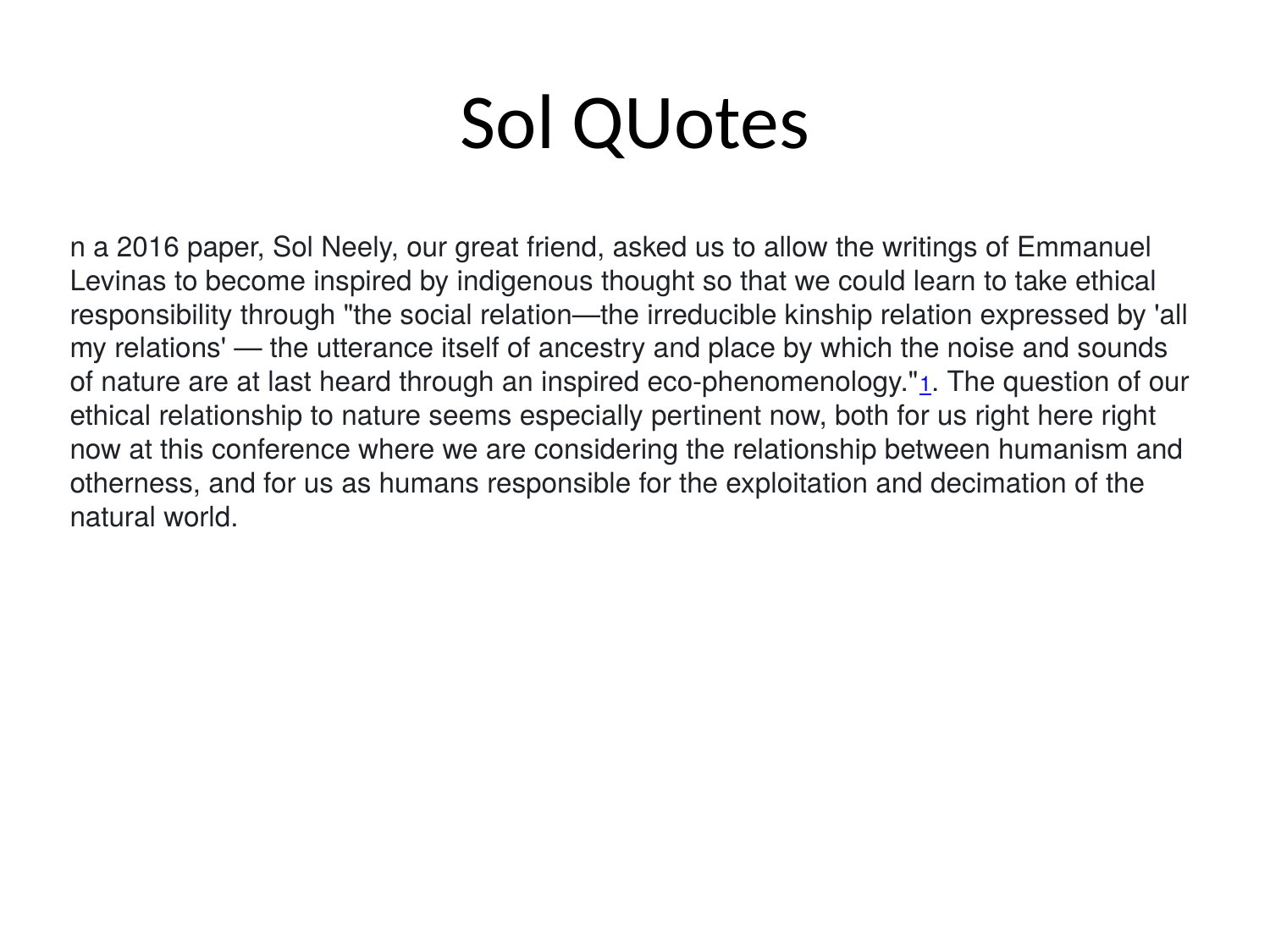

# Sol QUotes
n a 2016 paper, Sol Neely, our great friend, asked us to allow the writings of Emmanuel Levinas to become inspired by indigenous thought so that we could learn to take ethical responsibility through "the social relation—the irreducible kinship relation expressed by 'all my relations' — the utterance itself of ancestry and place by which the noise and sounds of nature are at last heard through an inspired eco-phenomenology."1. The question of our ethical relationship to nature seems especially pertinent now, both for us right here right now at this conference where we are considering the relationship between humanism and otherness, and for us as humans responsible for the exploitation and decimation of the natural world.